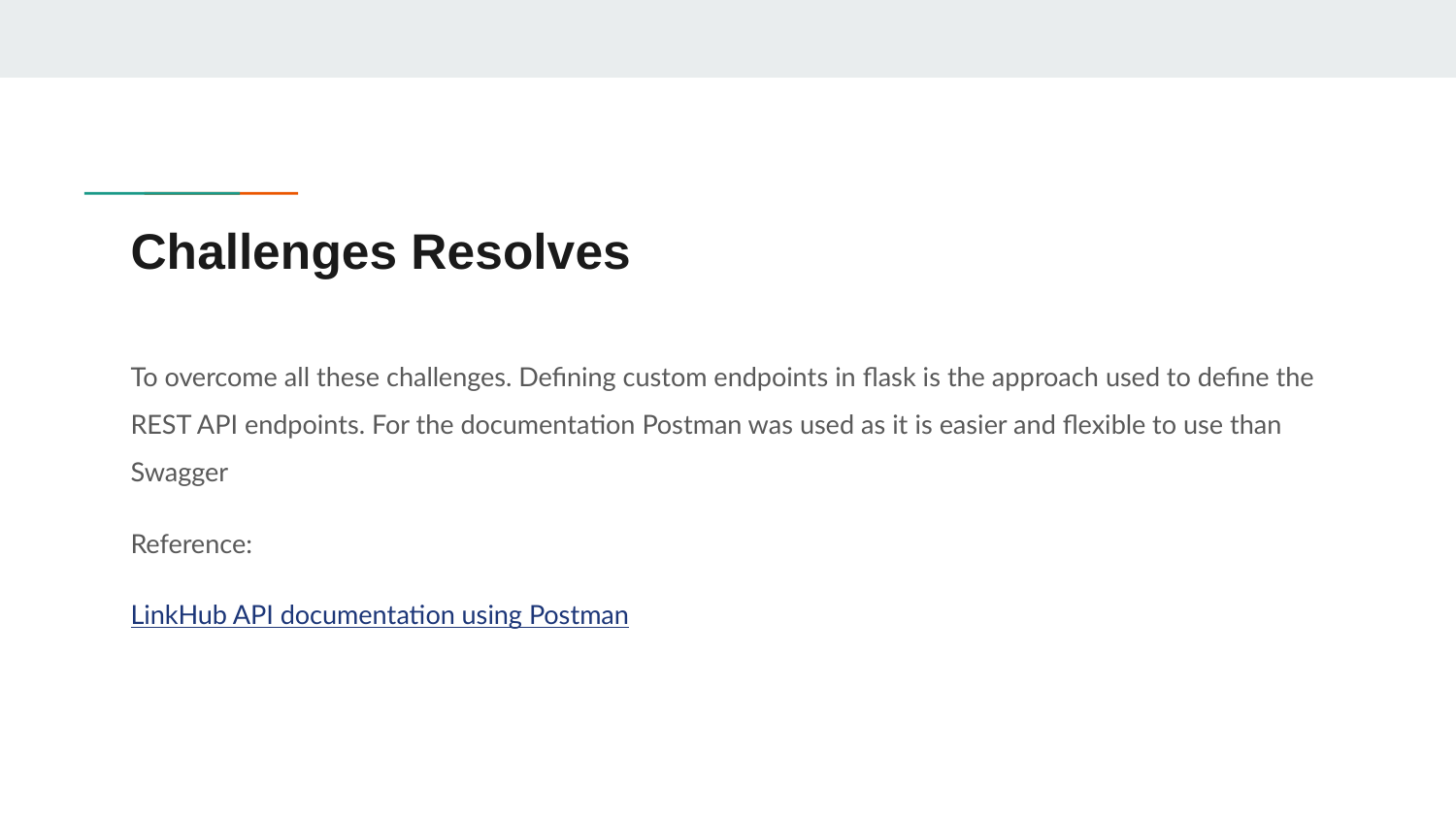

# Challenges Resolves
To overcome all these challenges. Defining custom endpoints in flask is the approach used to define the REST API endpoints. For the documentation Postman was used as it is easier and flexible to use than Swagger
Reference:
LinkHub API documentation using Postman